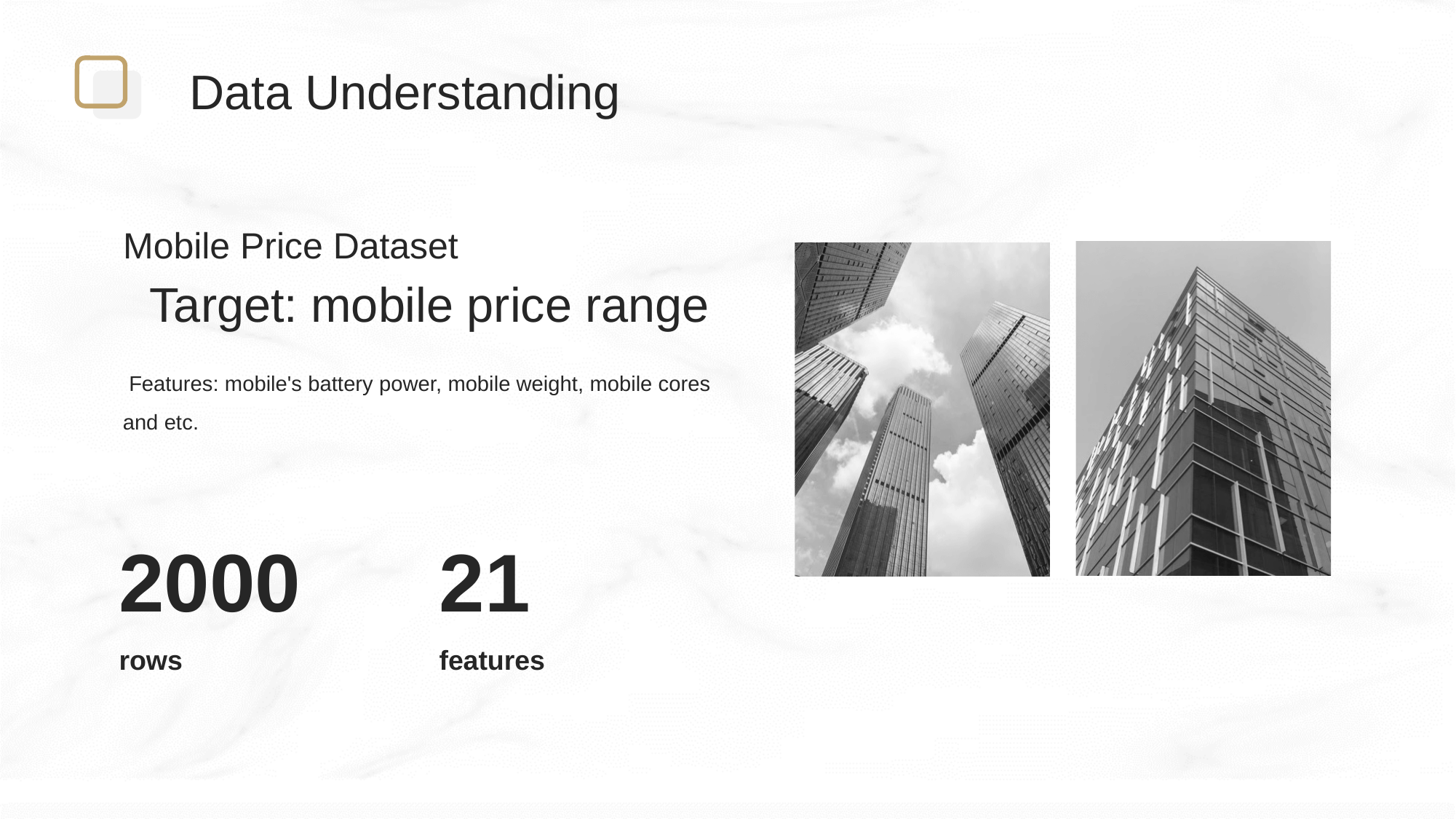

Data Understanding

https://www.ypppt.com/
Mobile Price Dataset

Target: mobile price range
 Features: mobile's battery power, mobile weight, mobile cores and etc.
2000
21
rows
features